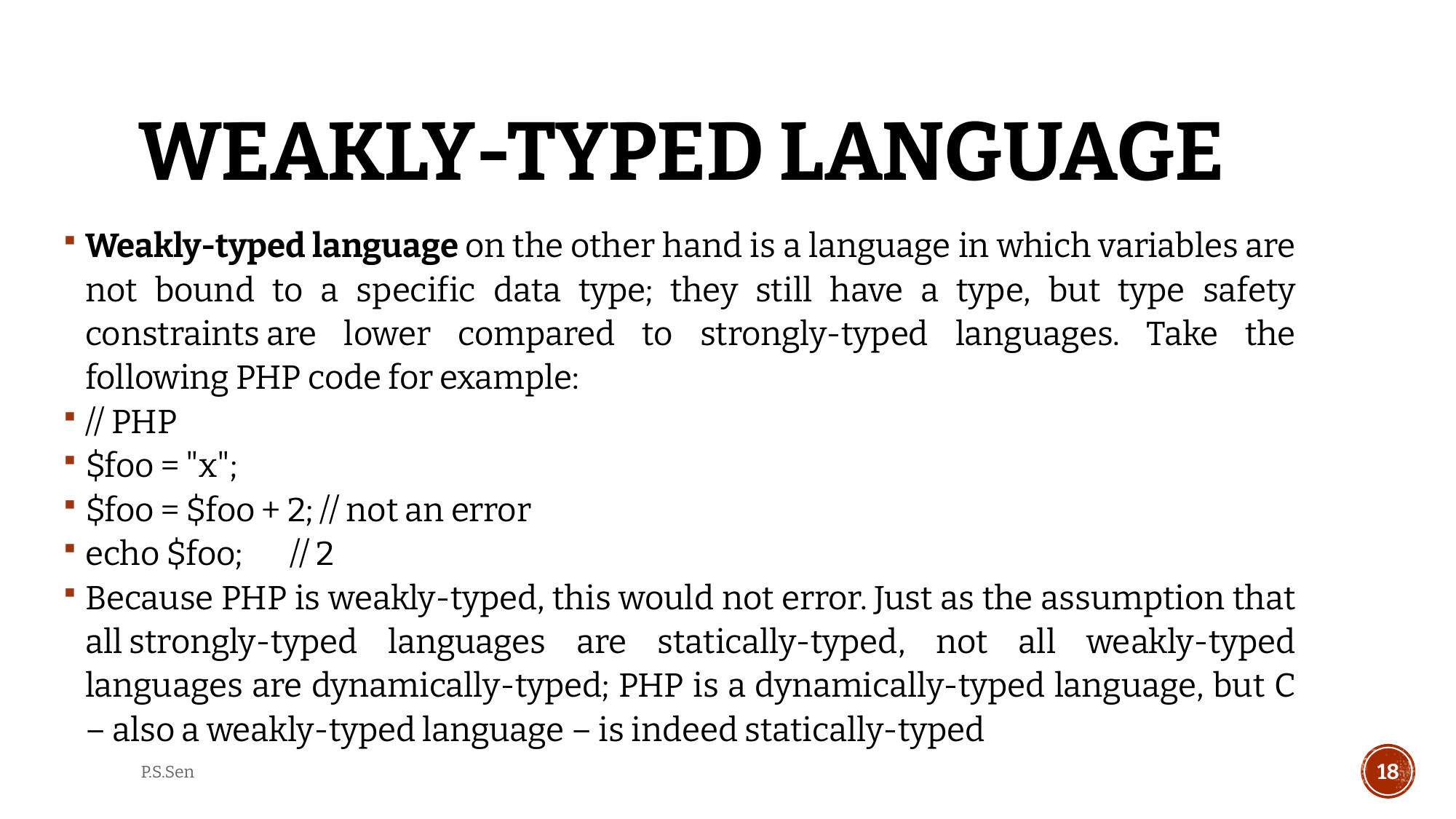

# Weakly-typed language
Weakly-typed language on the other hand is a language in which variables are not bound to a specific data type; they still have a type, but type safety constraints are lower compared to strongly-typed languages. Take the following PHP code for example:
// PHP
$foo = "x";
$foo = $foo + 2; // not an error
echo $foo;       // 2
Because PHP is weakly-typed, this would not error. Just as the assumption that all strongly-typed languages are statically-typed, not all weakly-typed languages are dynamically-typed; PHP is a dynamically-typed language, but C – also a weakly-typed language – is indeed statically-typed

P.S.Sen
18